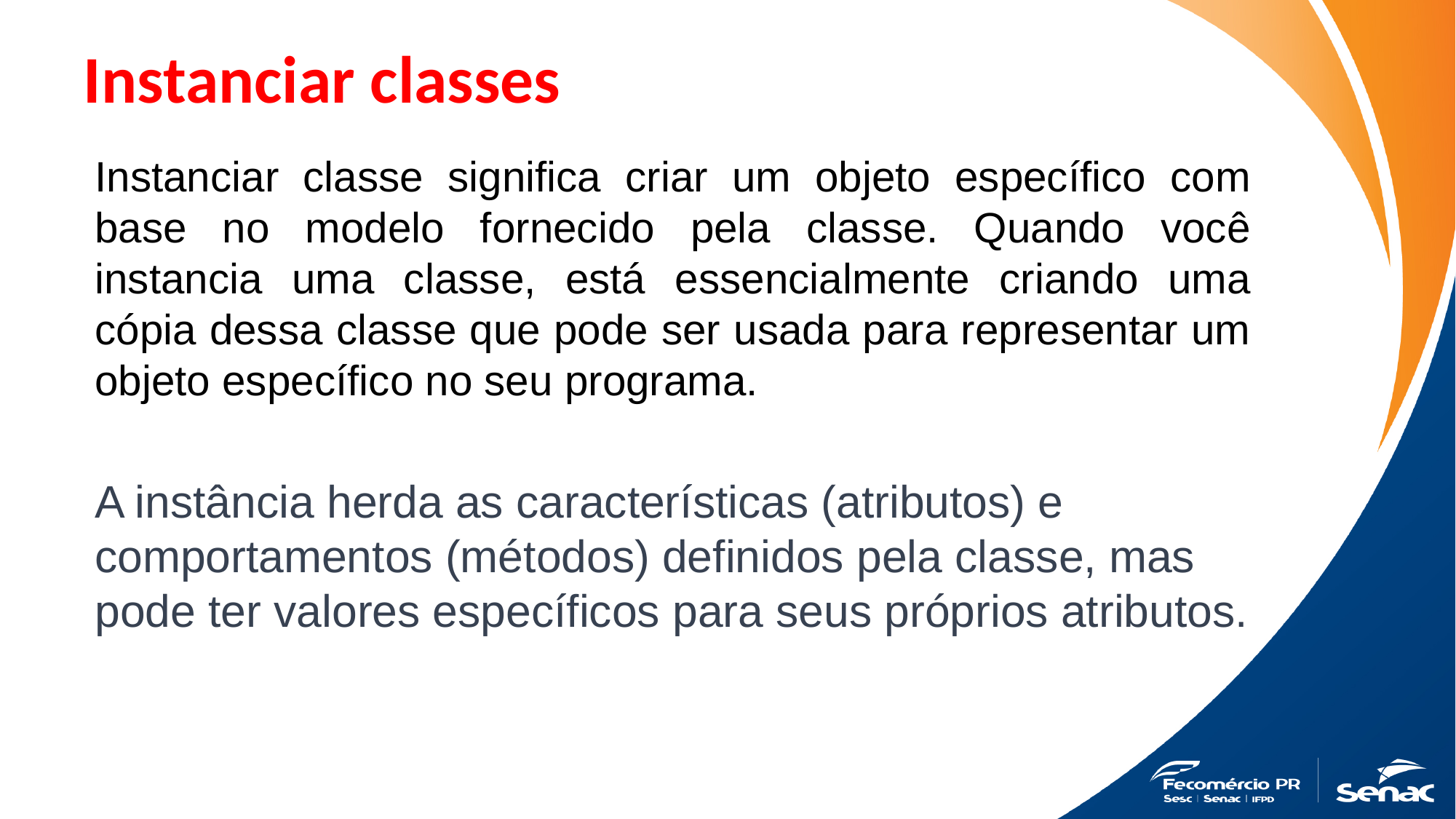

# Instanciar classes
Instanciar classe significa criar um objeto específico com base no modelo fornecido pela classe. Quando você instancia uma classe, está essencialmente criando uma cópia dessa classe que pode ser usada para representar um objeto específico no seu programa.

A instância herda as características (atributos) e comportamentos (métodos) definidos pela classe, mas pode ter valores específicos para seus próprios atributos.